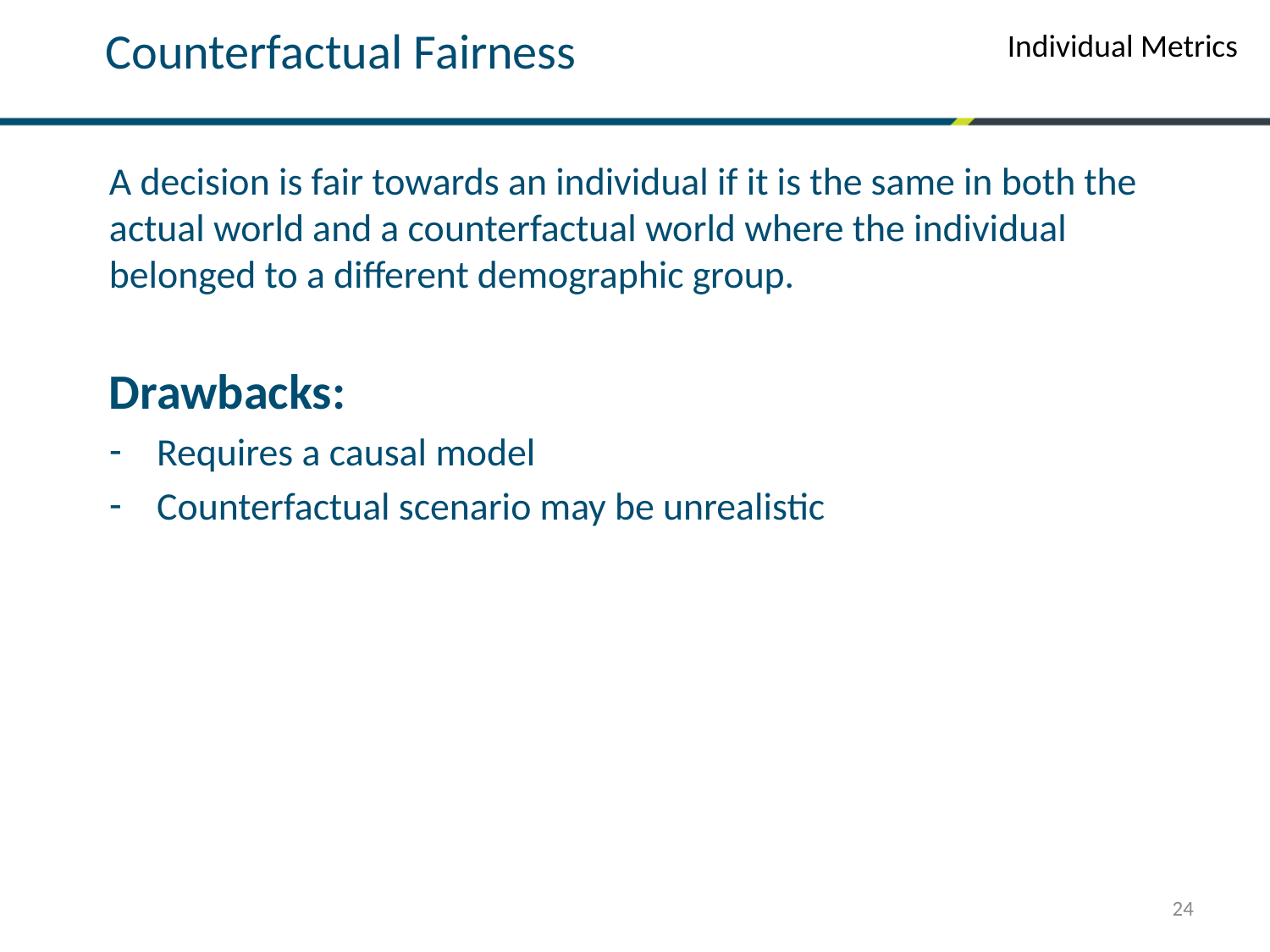

Counterfactual Fairness
Individual Metrics
A decision is fair towards an individual if it is the same in both the actual world and a counterfactual world where the individual belonged to a different demographic group.

Drawbacks:
Requires a causal model
Counterfactual scenario may be unrealistic
24